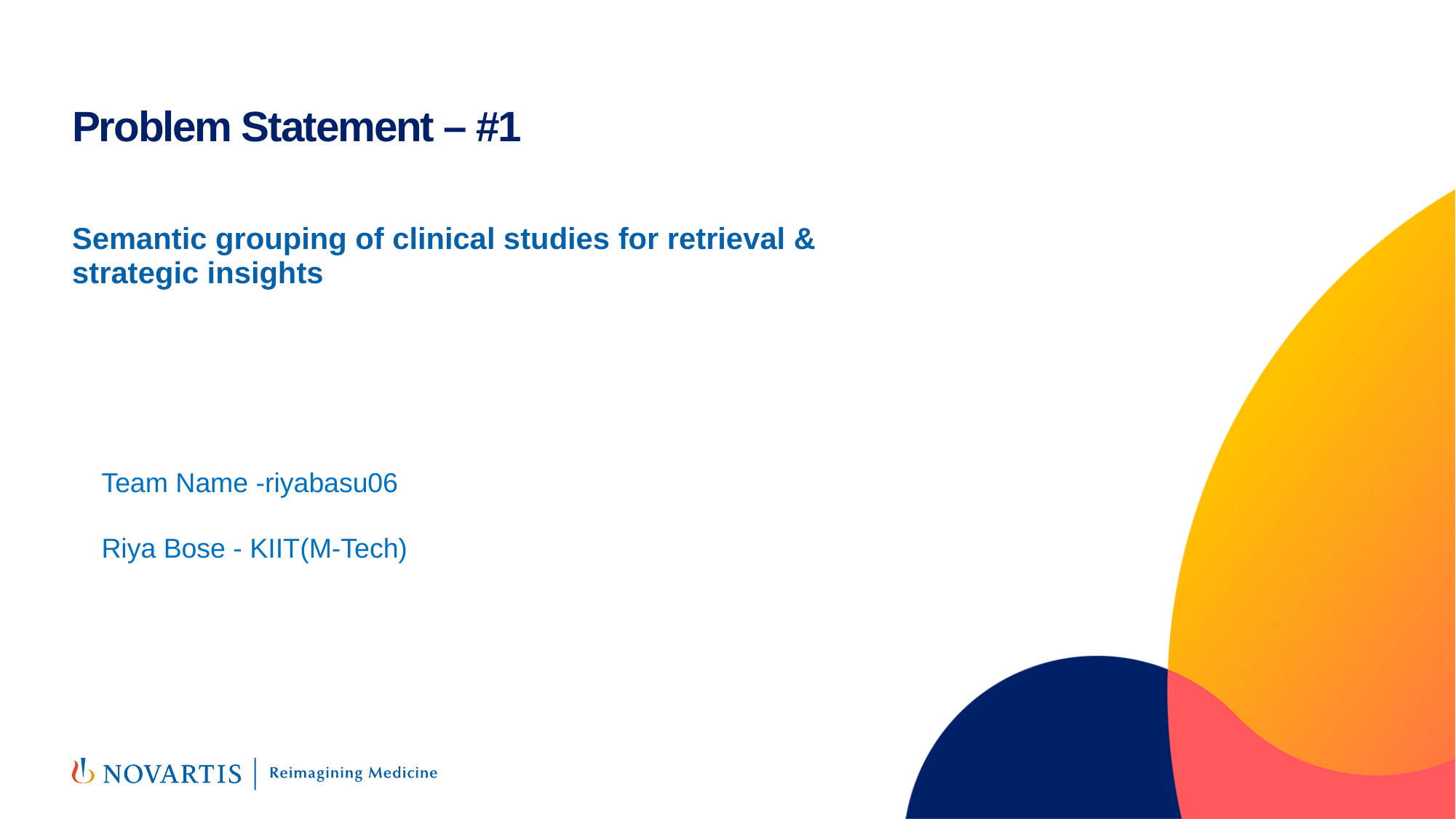

# Problem Statement – #1
Semantic grouping of clinical studies for retrieval &
strategic insights
Team Name -riyabasu06

Riya Bose - KIIT(M-Tech)